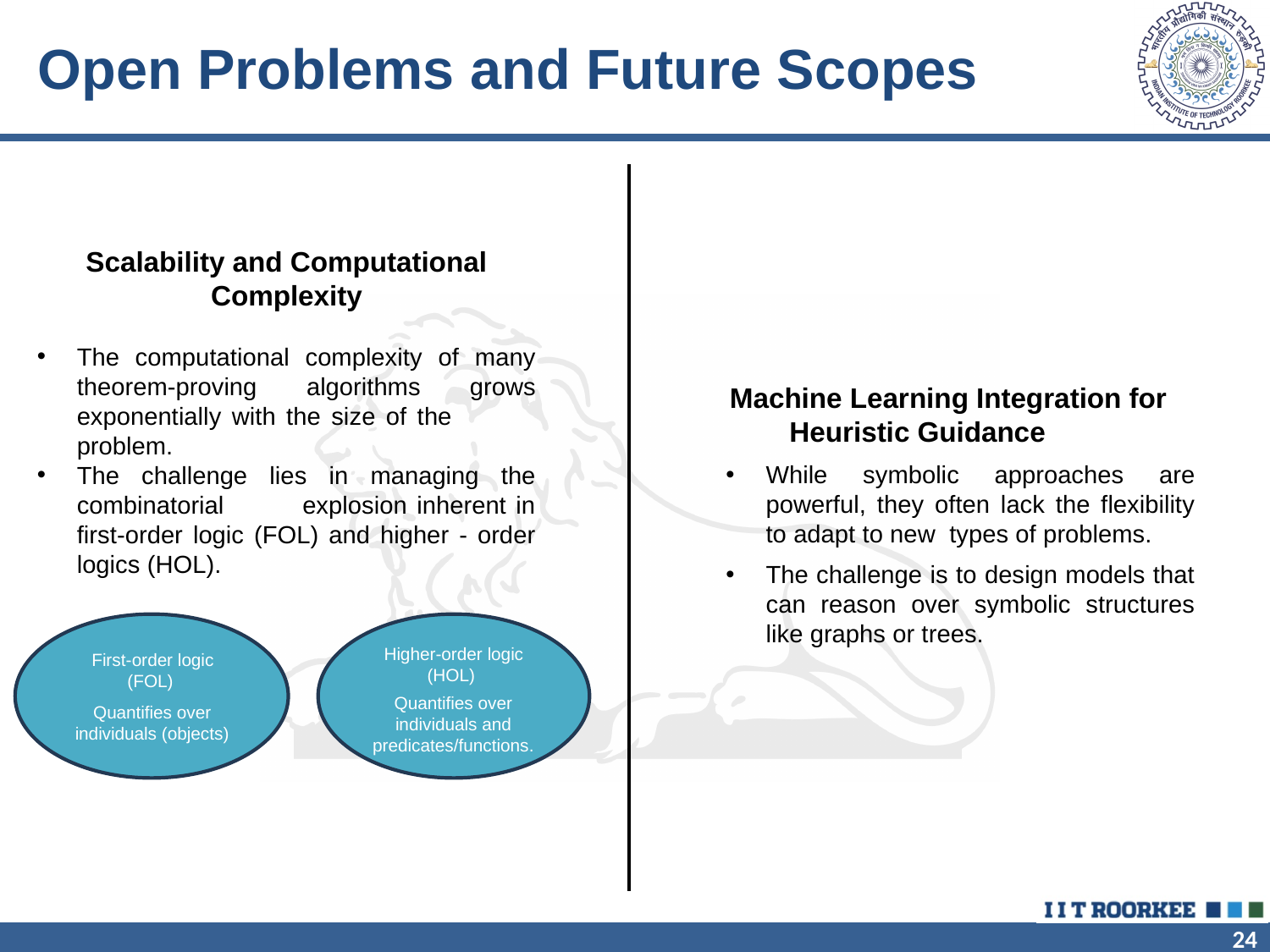

# Open Problems and Future Scopes

Scalability and Computational Complexity​

The computational complexity of many theorem-proving ​algorithms grows exponentially with the size of the         problem.​
The challenge lies in managing the combinatorial        explosion inherent in first-order logic (FOL) and higher - order logics (HOL).​
Machine Learning Integration for Heuristic Guidance
While symbolic approaches are powerful, they often lack the flexibility to adapt to new  types of problems.
The challenge is to design models that can reason over symbolic structures like graphs or trees.

Higher-order logic (HOL)
Quantifies over individuals and predicates/functions.

First-order logic (FOL)
Quantifies over individuals (objects)